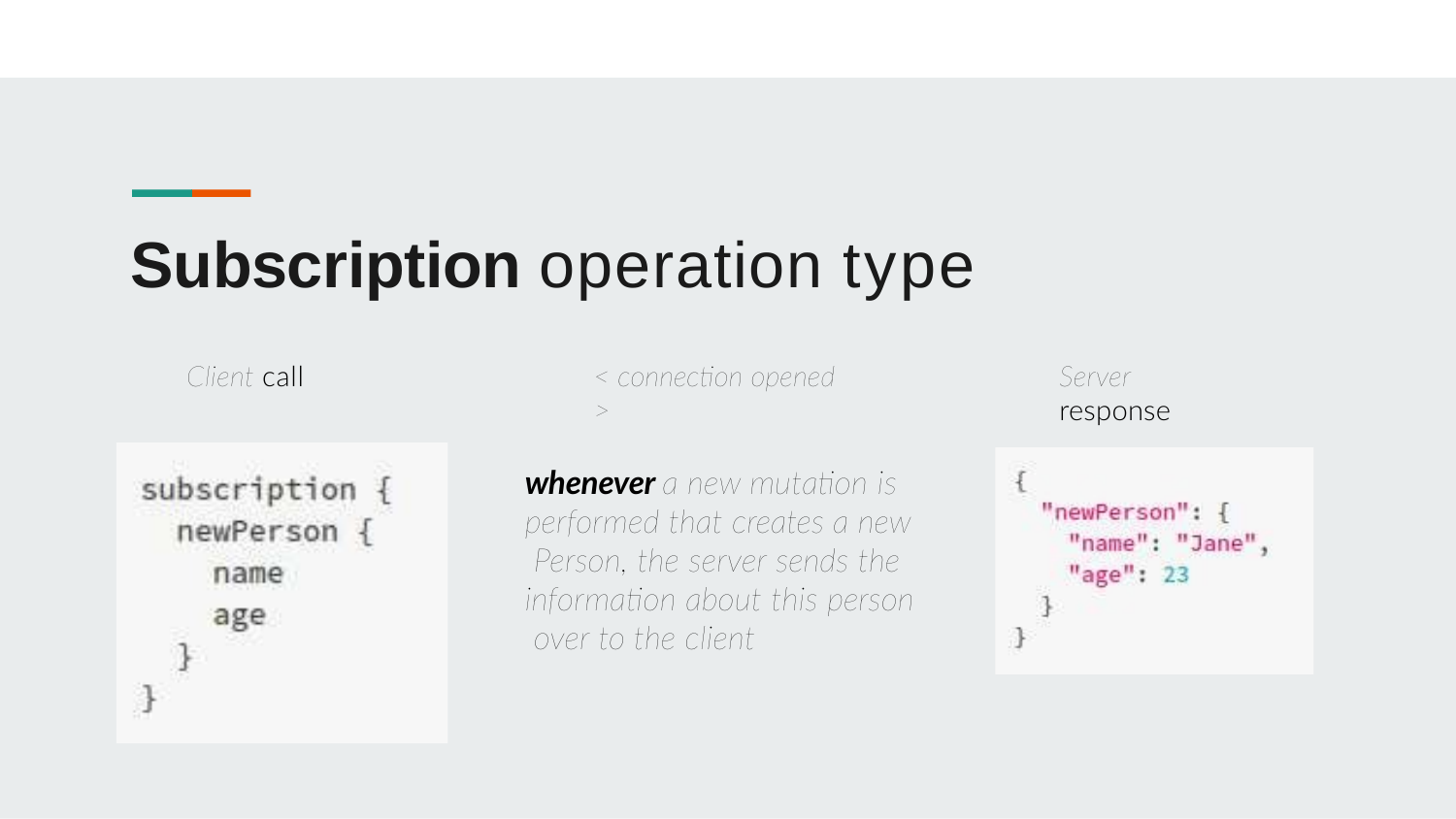

# Subscription operation type
Client call
< connection opened >
Server
response

whenever a new mutation is  performed that creates a new  Person, the server sends the  information about this person  over to the client